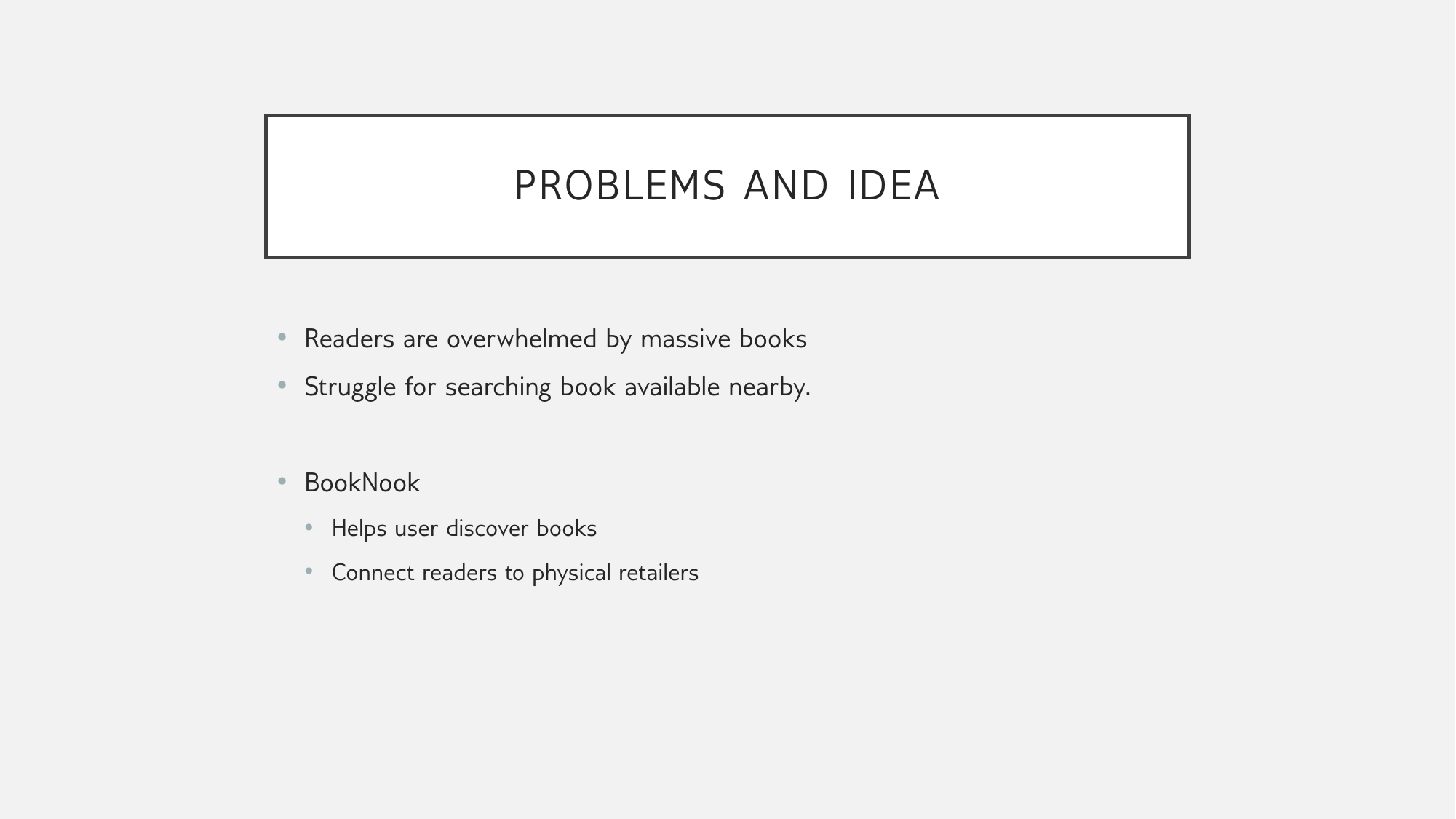

# Problems and idea
Readers are overwhelmed by massive books
Struggle for searching book available nearby.

BookNook
Helps user discover books
Connect readers to physical retailers